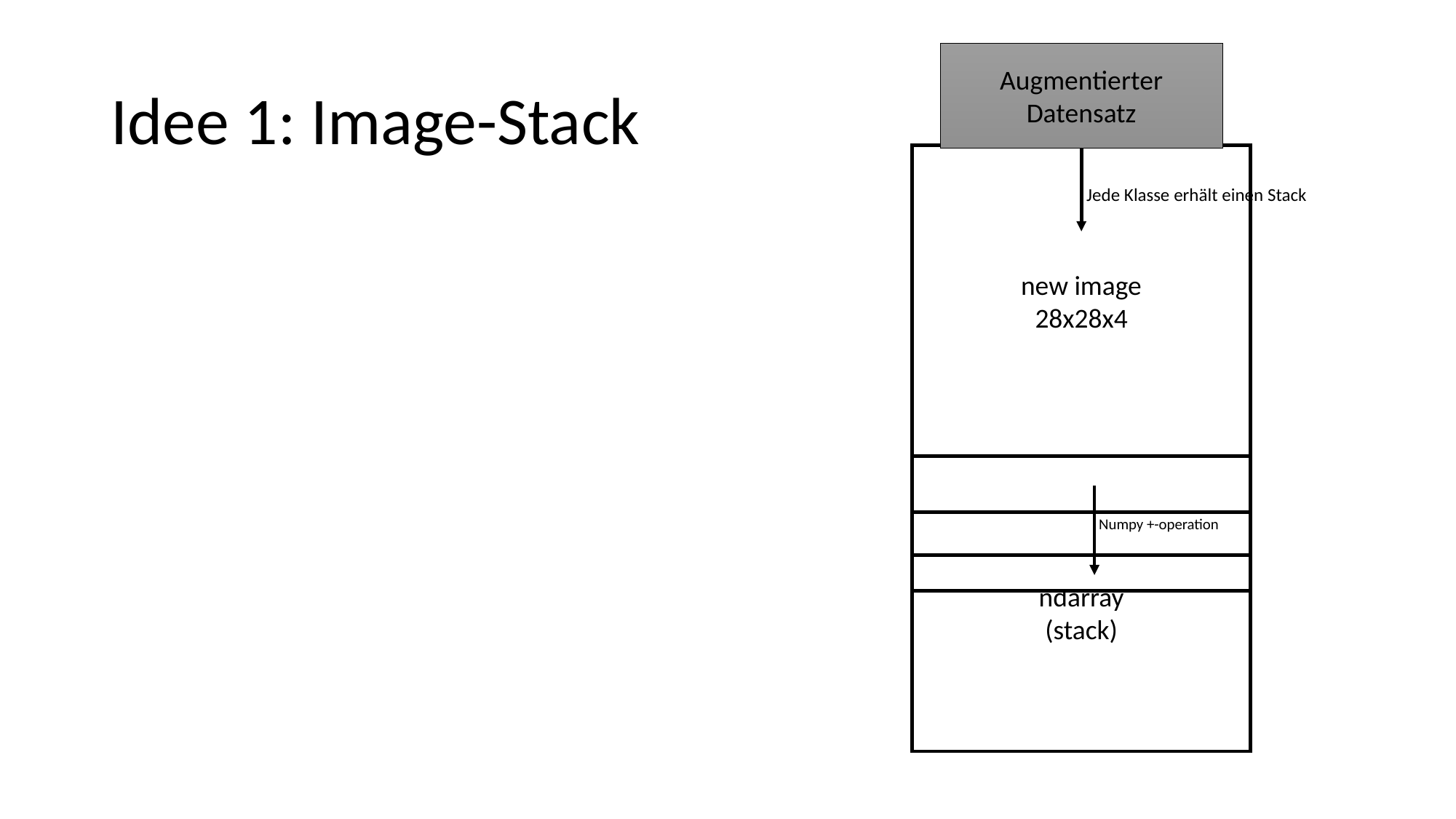

# Idee 1: Image-Stack
Augmentierter Datensatz
new image
28x28x4
Jede Klasse erhält einen Stack
new image
28x28x4

new image
28x28x4
new image
28x28x4
28x28x4
ndarray
(stack)
Numpy +-operation